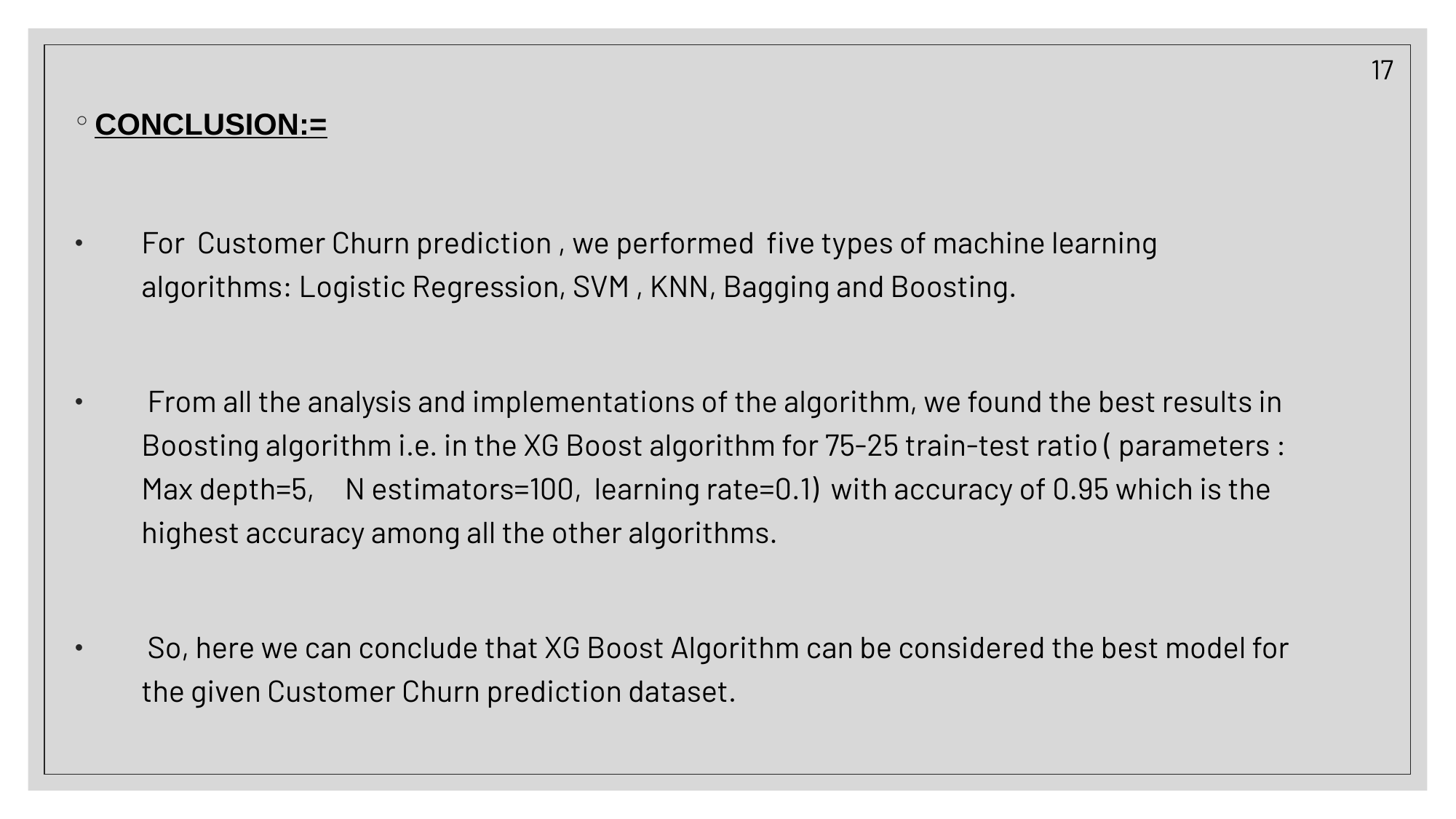

17
CONCLUSION:=

For  Customer Churn prediction , we performed  five types of machine learning algorithms: Logistic Regression, SVM , KNN, Bagging and Boosting.

 From all the analysis and implementations of the algorithm, we found the best results in Boosting algorithm i.e. in the XG Boost algorithm for 75-25 train-test ratio ( parameters : Max depth=5,     N estimators=100,  learning rate=0.1)  with accuracy of 0.95 which is the highest accuracy among all the other algorithms.

 So, here we can conclude that XG Boost Algorithm can be considered the best model for the given Customer Churn prediction dataset.